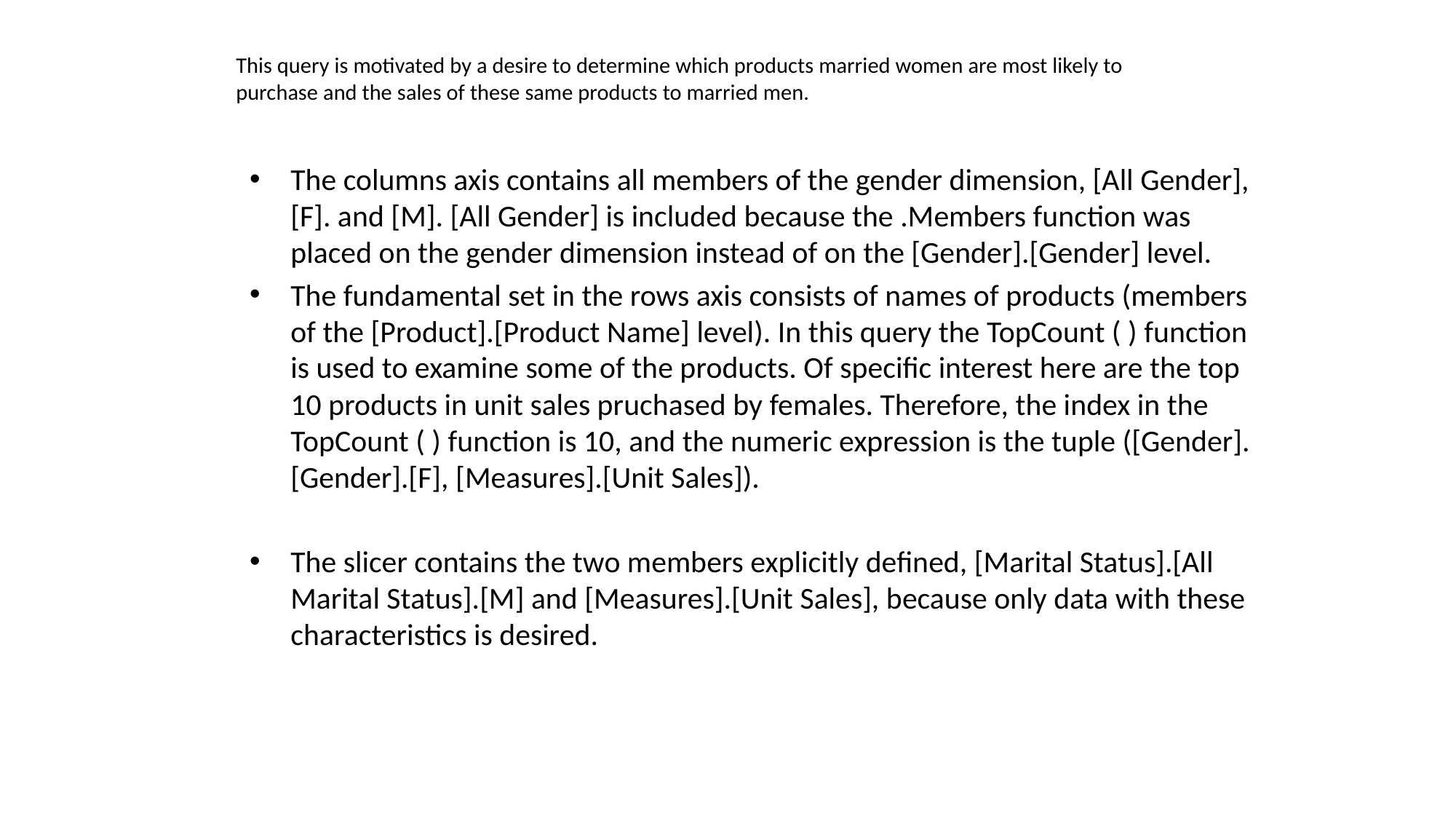

# This query is motivated by a desire to determine which products married women are most likely to purchase and the sales of these same products to married men.
The columns axis contains all members of the gender dimension, [All Gender], [F]. and [M]. [All Gender] is included because the .Members function was placed on the gender dimension instead of on the [Gender].[Gender] level.
The fundamental set in the rows axis consists of names of products (members of the [Product].[Product Name] level). In this query the TopCount ( ) function is used to examine some of the products. Of specific interest here are the top 10 products in unit sales pruchased by females. Therefore, the index in the TopCount ( ) function is 10, and the numeric expression is the tuple ([Gender].[Gender].[F], [Measures].[Unit Sales]).

The slicer contains the two members explicitly defined, [Marital Status].[All Marital Status].[M] and [Measures].[Unit Sales], because only data with these characteristics is desired.